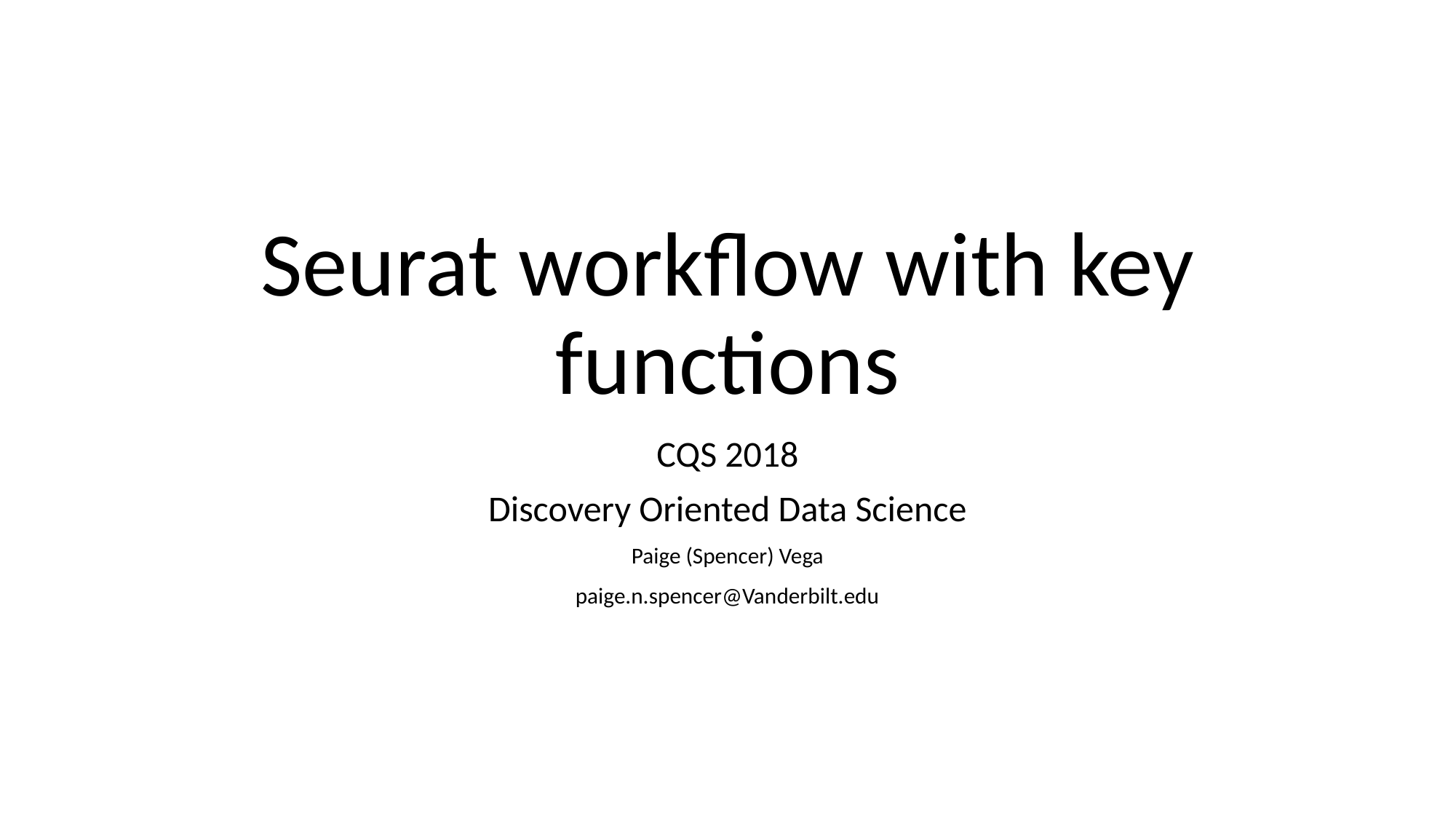

# Seurat workflow with key functions
CQS 2018
Discovery Oriented Data Science
Paige (Spencer) Vega
paige.n.spencer@Vanderbilt.edu